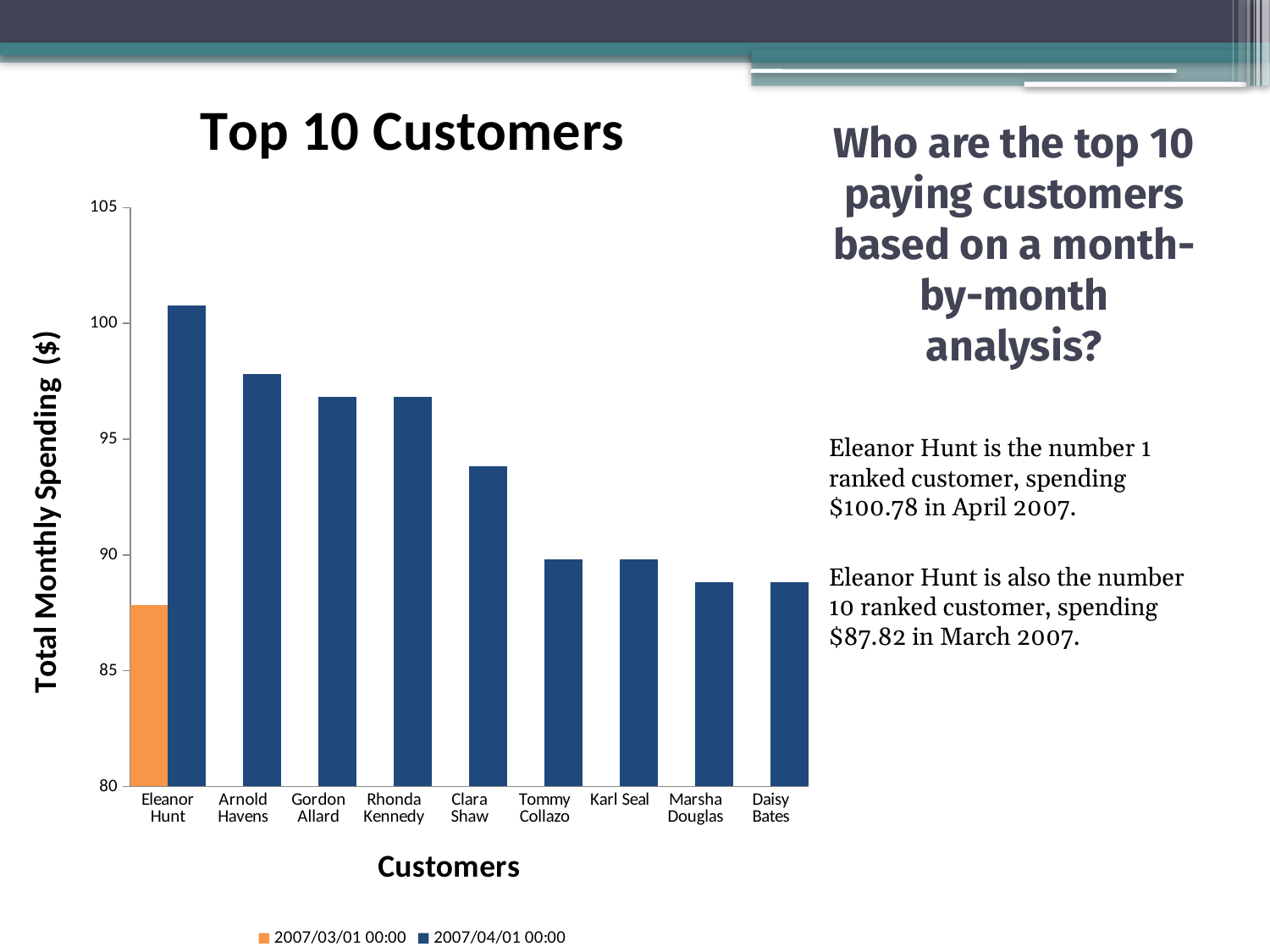

### Chart: Top 10 Customers

| Category | 2007/03/01 00:00 | 2007/04/01 00:00 |
|---|---|---|
| Eleanor Hunt | 87.82 | 100.78 |
| Arnold Havens | None | 97.81 |
| Gordon Allard | None | 96.83 |
| Rhonda Kennedy | None | 96.81 |
| Clara Shaw | None | 93.82 |
| Tommy Collazo | None | 89.82 |
| Karl Seal | None | 89.8 |
| Marsha Douglas | None | 88.82 |
| Daisy Bates | None | 88.81 |
# Who are the top 10 paying customers based on a month-by-month analysis?
Eleanor Hunt is the number 1 ranked customer, spending $100.78 in April 2007.

Eleanor Hunt is also the number 10 ranked customer, spending  $87.82 in March 2007.